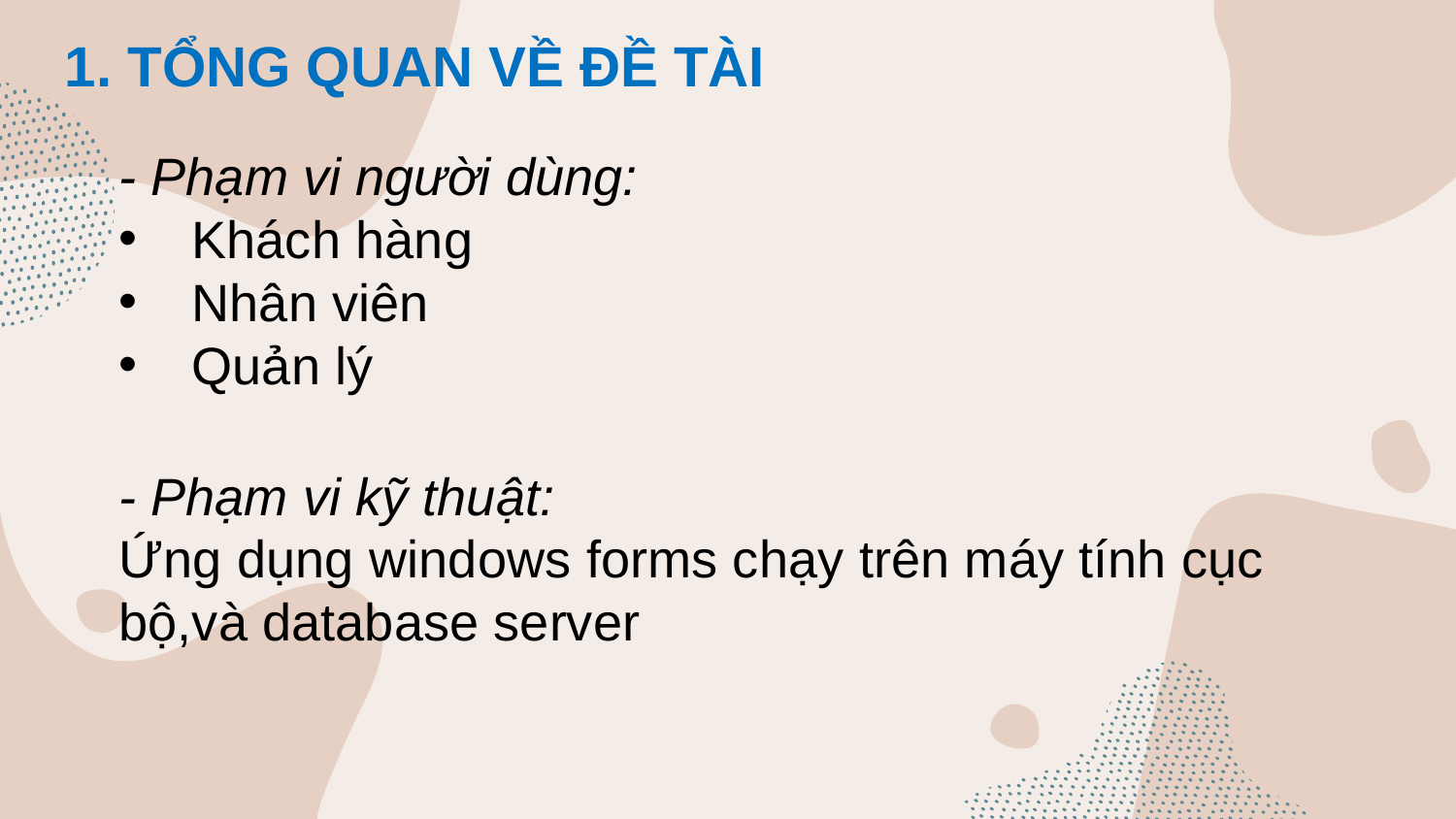

# 1. TỔNG QUAN VỀ ĐỀ TÀI
- Phạm vi người dùng:
Khách hàng
Nhân viên
Quản lý
- Phạm vi kỹ thuật:
Ứng dụng windows forms chạy trên máy tính cục bộ,và database server